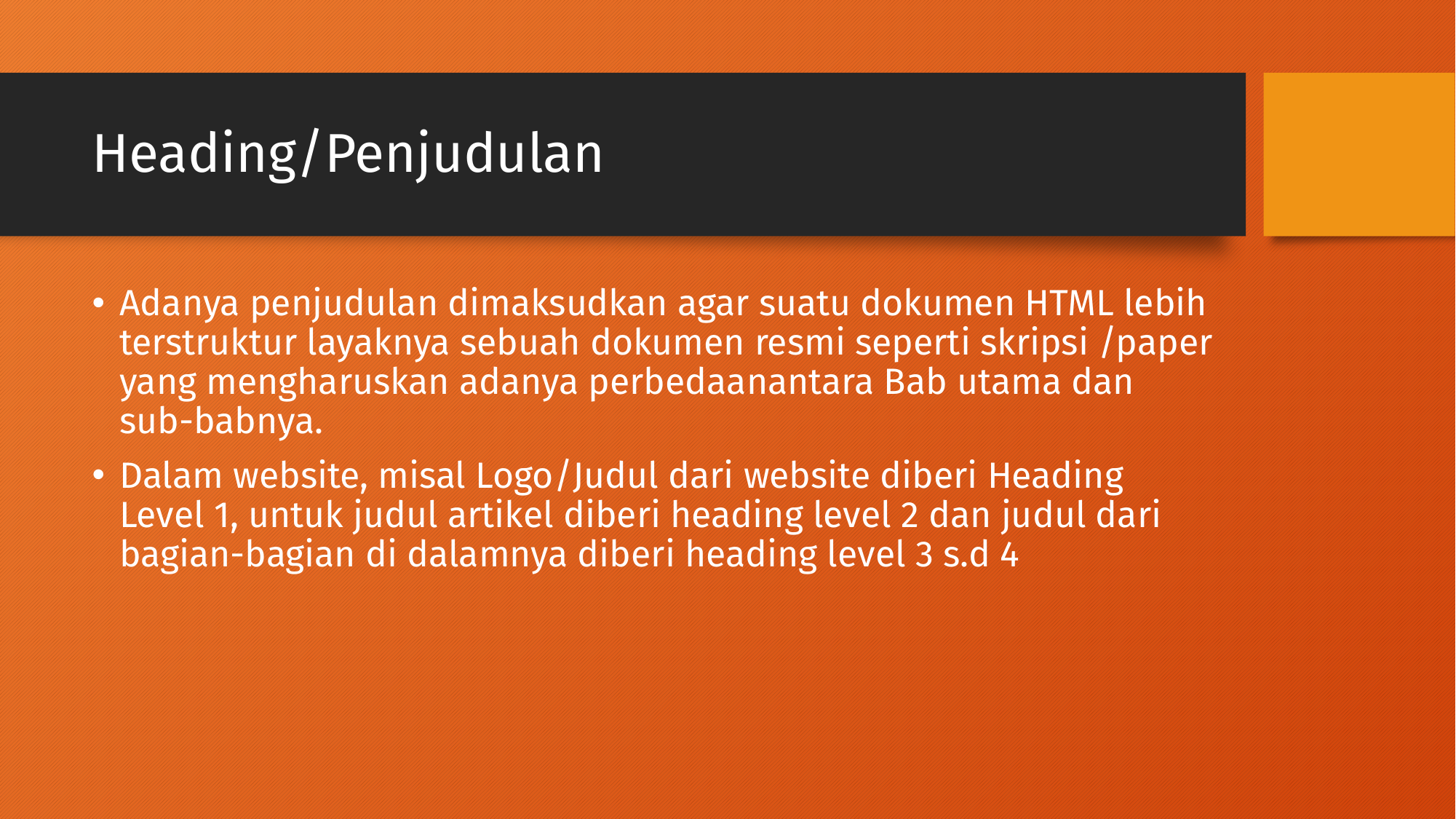

# Heading/Penjudulan
Adanya penjudulan dimaksudkan agar suatu dokumen HTML lebih terstruktur layaknya sebuah dokumen resmi seperti skripsi /paper yang mengharuskan adanya perbedaanantara Bab utama dan sub-babnya.
Dalam website, misal Logo/Judul dari website diberi Heading Level 1, untuk judul artikel diberi heading level 2 dan judul dari bagian-bagian di dalamnya diberi heading level 3 s.d 4